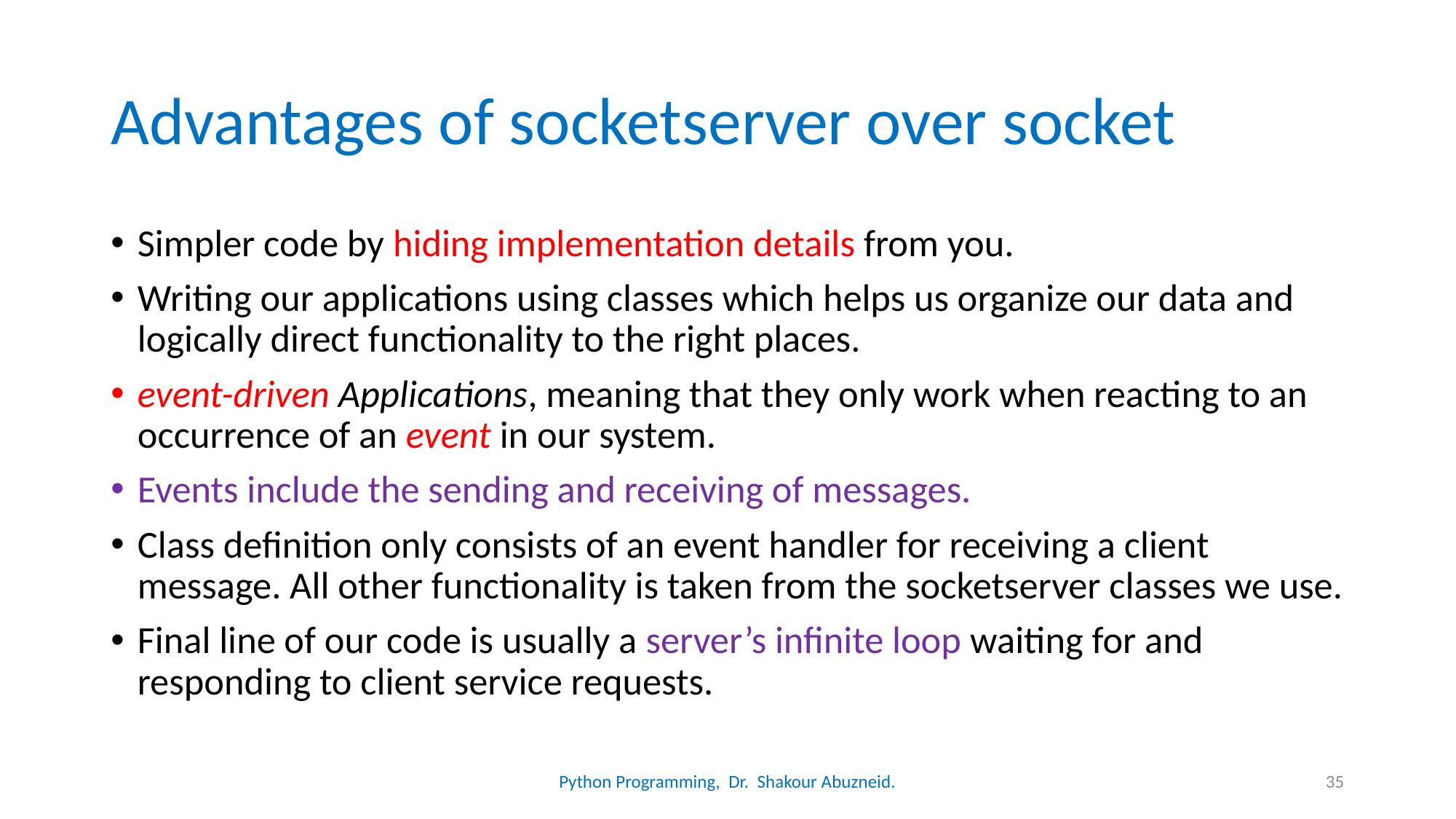

# Advantages of socketserver over socket
Simpler code by hiding implementation details from you.
Writing our applications using classes which helps us organize our data and logically direct functionality to the right places.
event-driven Applications, meaning that they only work when reacting to an occurrence of an event in our system.
Events include the sending and receiving of messages.
Class definition only consists of an event handler for receiving a client message. All other functionality is taken from the socketserver classes we use.
Final line of our code is usually a server’s infinite loop waiting for and responding to client service requests.

Python Programming,  Dr.  Shakour Abuzneid.
35